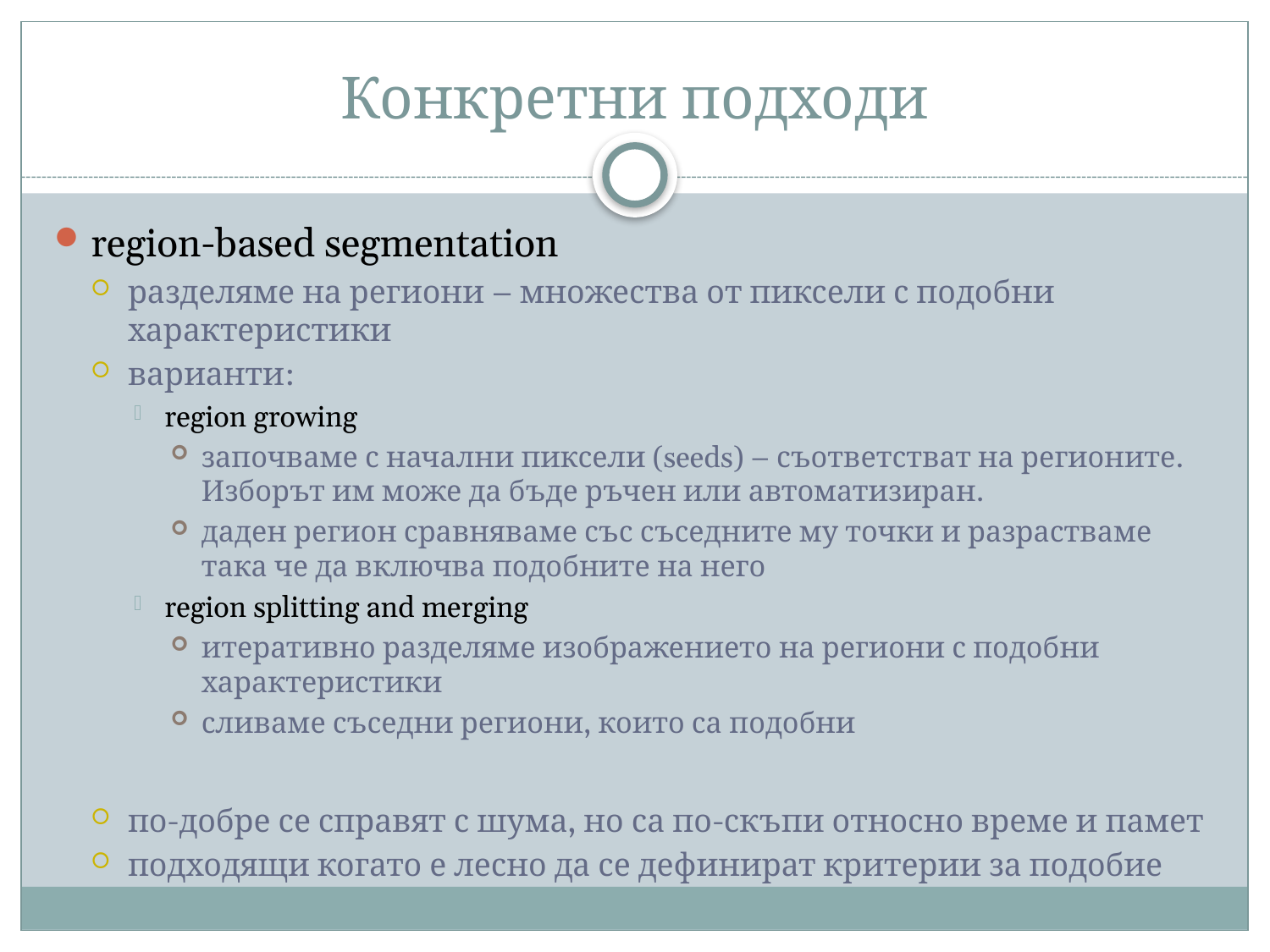

# Конкретни подходи
region-based segmentation
разделяме на региони – множества от пиксели с подобни характеристики
варианти:
region growing
започваме с начални пиксели (seeds) – съответстват на регионите. Изборът им може да бъде ръчен или автоматизиран.
даден регион сравняваме със съседните му точки и разрастваме така че да включва подобните на него
region splitting and merging
итеративно разделяме изображението на региони с подобни характеристики
сливаме съседни региони, които са подобни

по-добре се справят с шума, но са по-скъпи относно време и памет
подходящи когато е лесно да се дефинират критерии за подобие